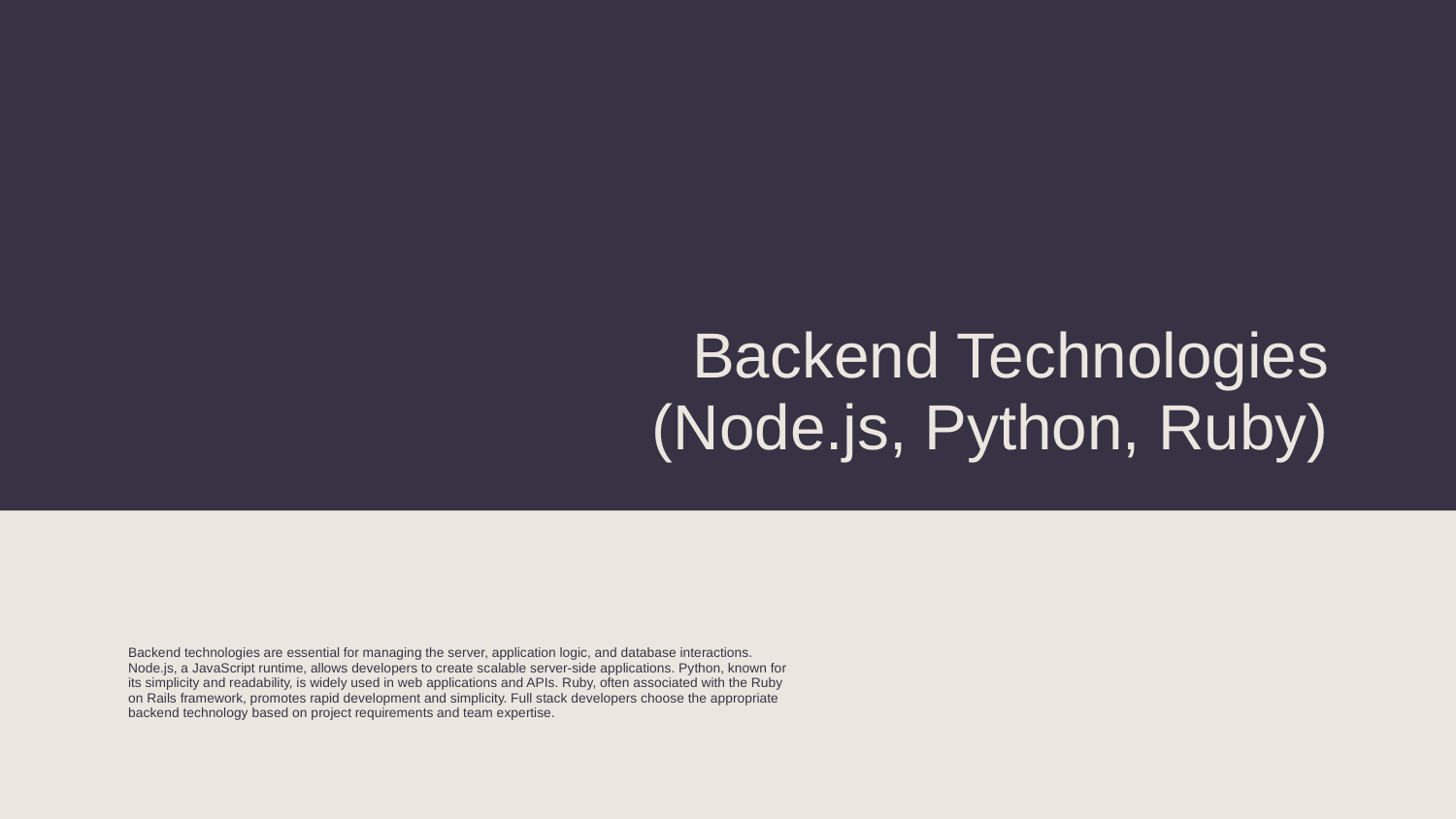

Backend Technologies (Node.js, Python, Ruby)
# Backend technologies are essential for managing the server, application logic, and database interactions. Node.js, a JavaScript runtime, allows developers to create scalable server-side applications. Python, known for its simplicity and readability, is widely used in web applications and APIs. Ruby, often associated with the Ruby on Rails framework, promotes rapid development and simplicity. Full stack developers choose the appropriate backend technology based on project requirements and team expertise.